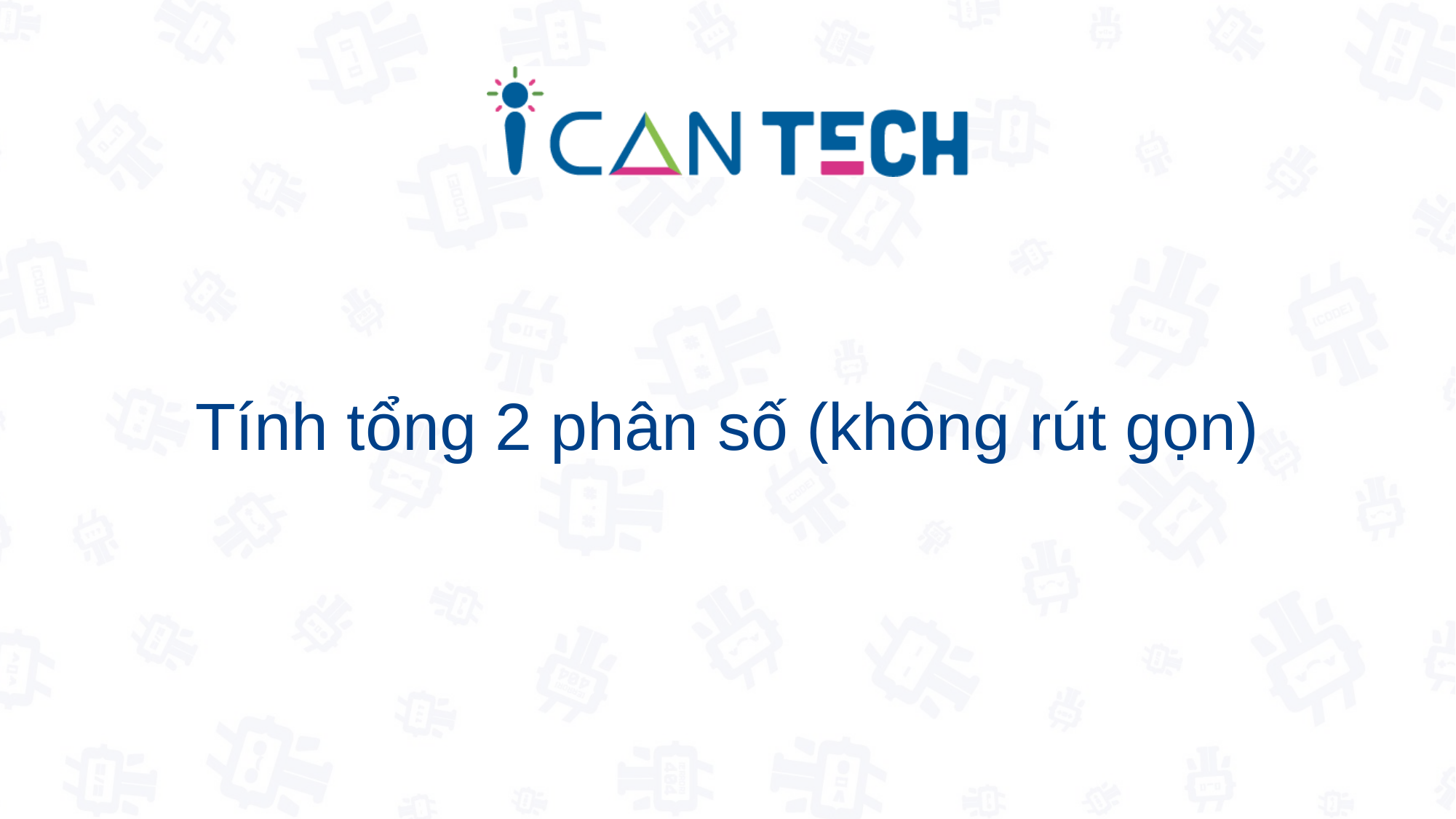

# Tính tổng 2 phân số (không rút gọn)